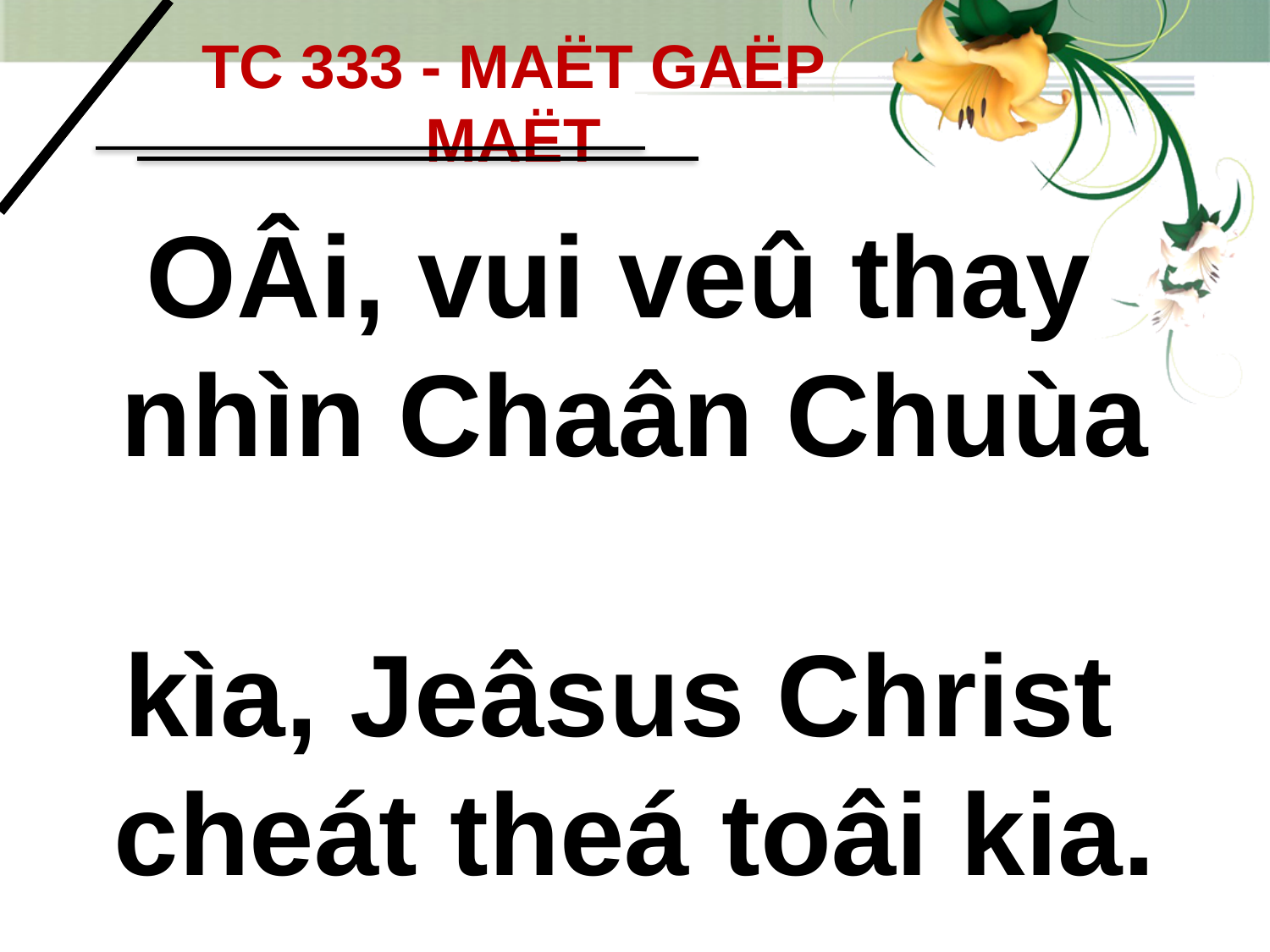

TC 333 - MAËT GAËP MAËT
# OÂi, vui veû thay nhìn Chaân Chuùa kìa, Jeâsus Christ cheát theá toâi kia.